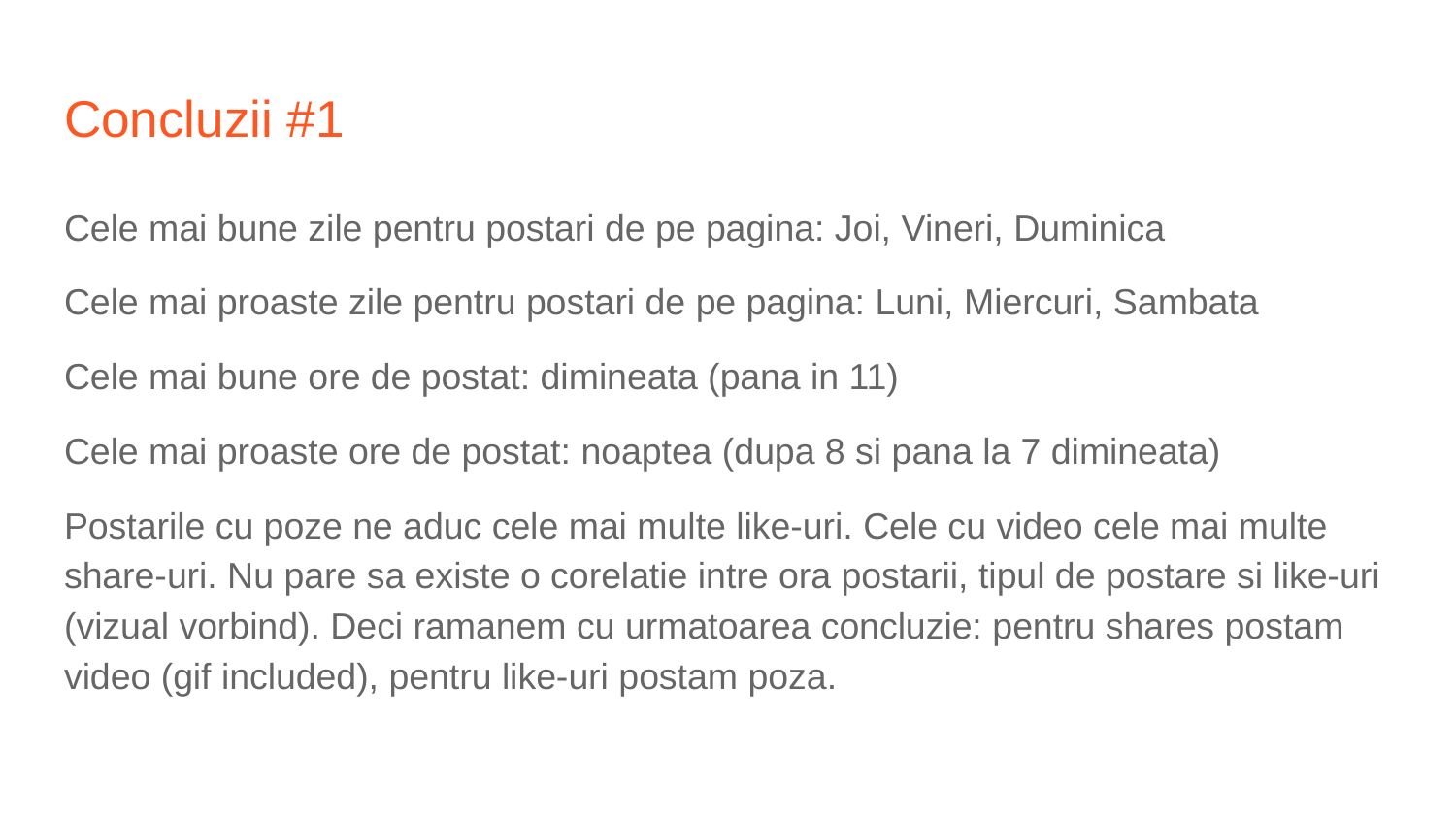

# Concluzii #1
Cele mai bune zile pentru postari de pe pagina: Joi, Vineri, Duminica
Cele mai proaste zile pentru postari de pe pagina: Luni, Miercuri, Sambata
Cele mai bune ore de postat: dimineata (pana in 11)
Cele mai proaste ore de postat: noaptea (dupa 8 si pana la 7 dimineata)
Postarile cu poze ne aduc cele mai multe like-uri. Cele cu video cele mai multe share-uri. Nu pare sa existe o corelatie intre ora postarii, tipul de postare si like-uri (vizual vorbind). Deci ramanem cu urmatoarea concluzie: pentru shares postam video (gif included), pentru like-uri postam poza.